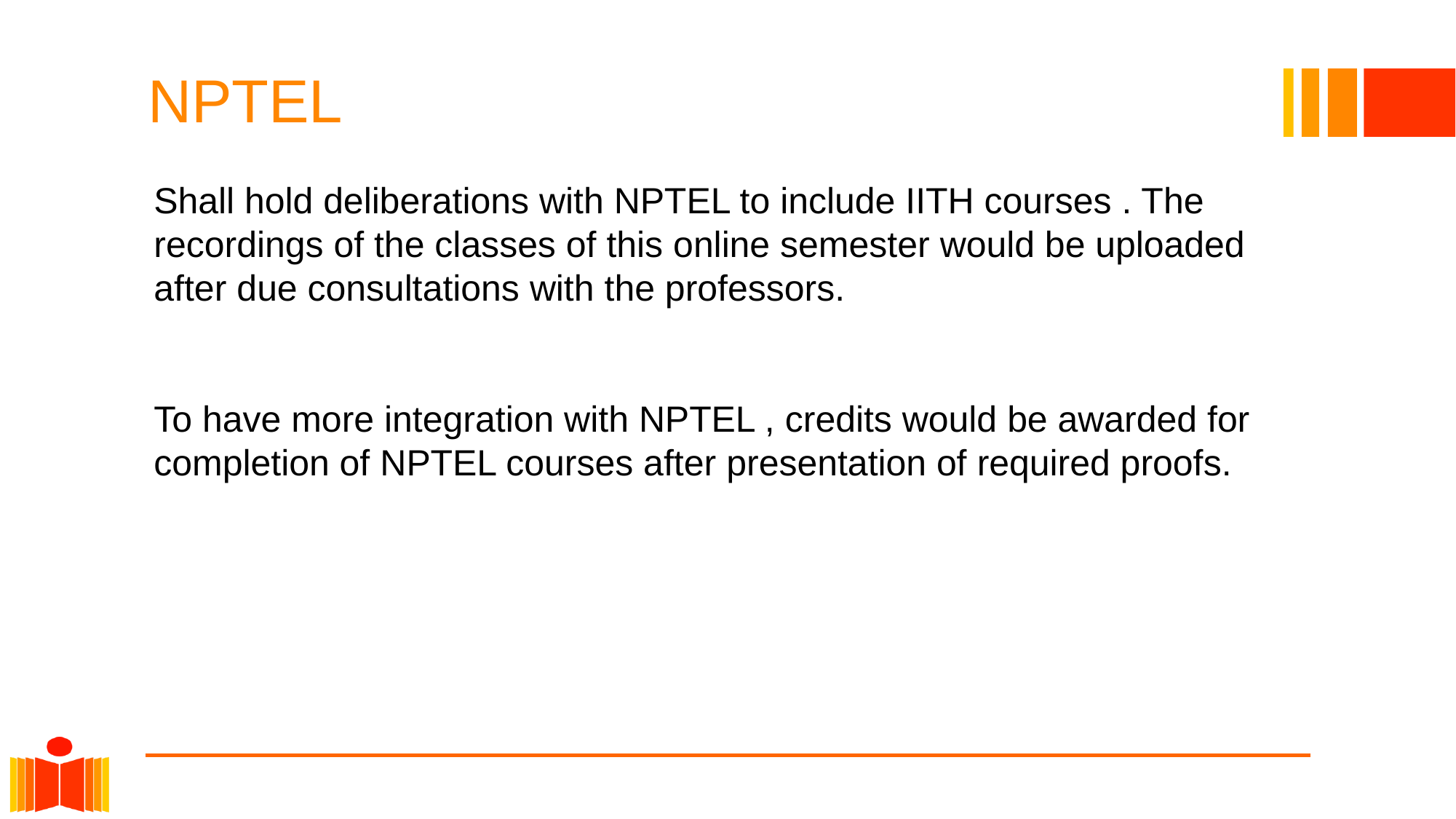

# NPTEL
Shall hold deliberations with NPTEL to include IITH courses . The recordings of the classes of this online semester would be uploaded after due consultations with the professors.

To have more integration with NPTEL , credits would be awarded for completion of NPTEL courses after presentation of required proofs.